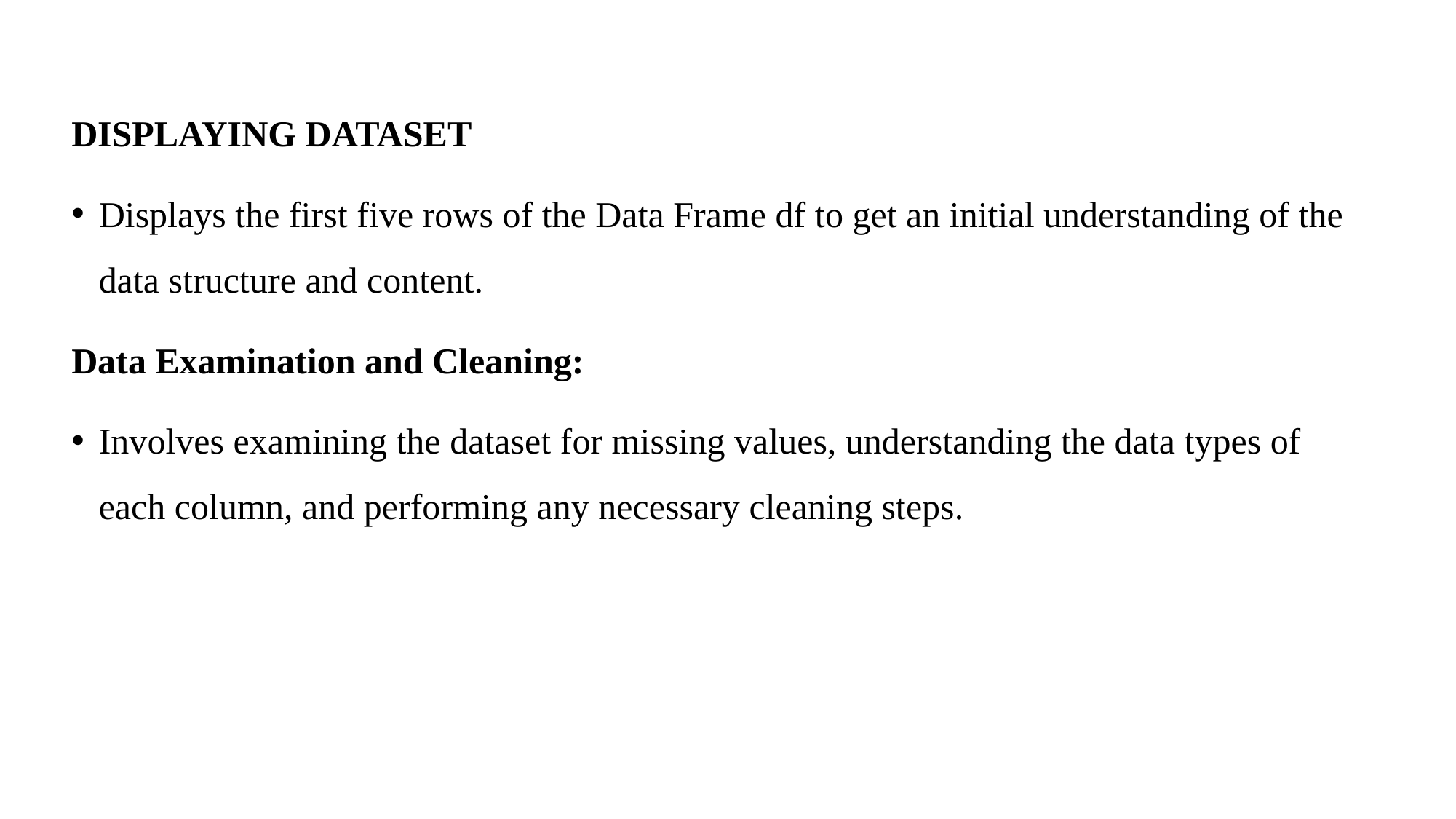

DISPLAYING DATASET
Displays the first five rows of the Data Frame df to get an initial understanding of the data structure and content.
Data Examination and Cleaning:
Involves examining the dataset for missing values, understanding the data types of each column, and performing any necessary cleaning steps.